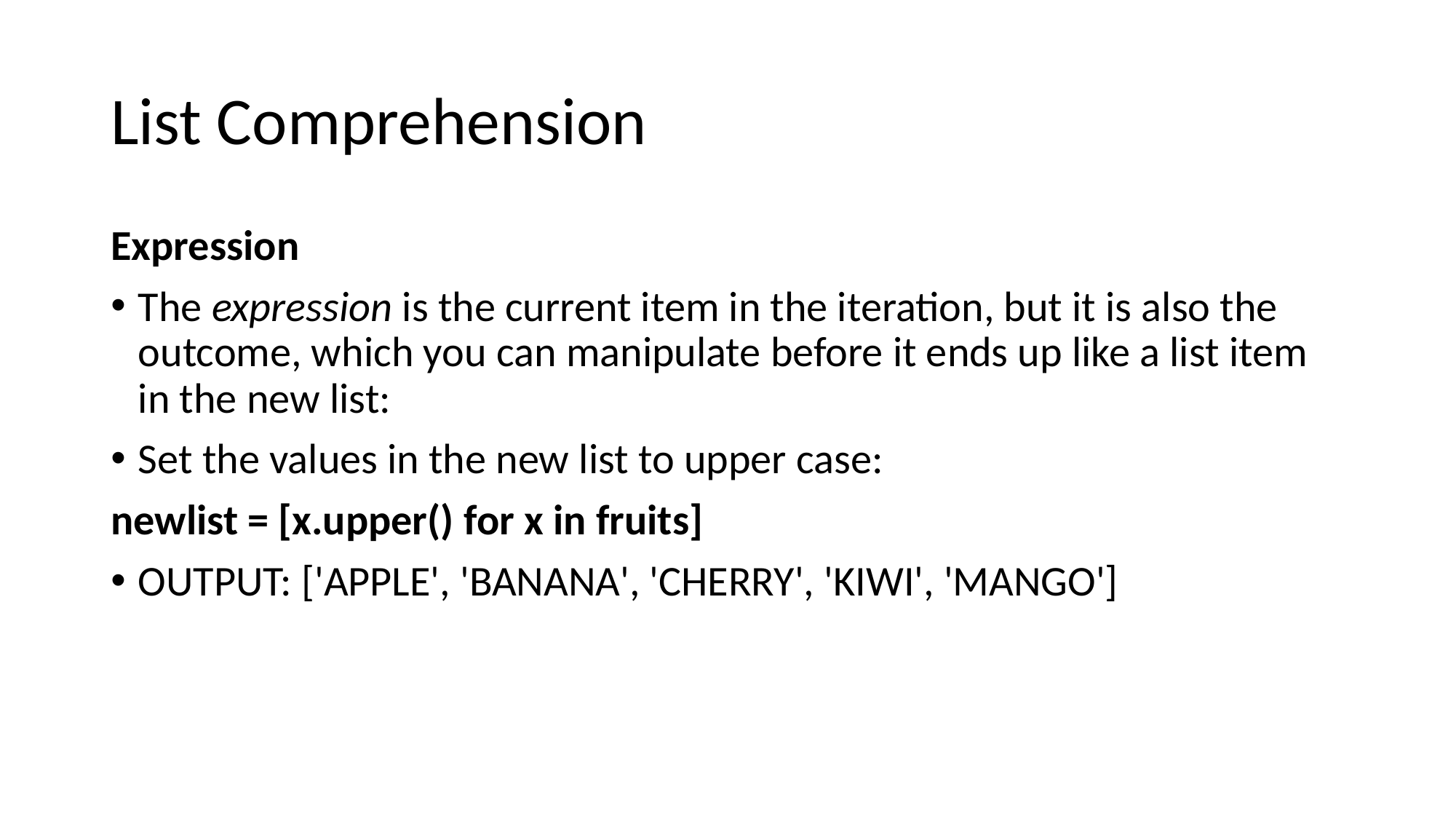

# List Comprehension
Expression
The expression is the current item in the iteration, but it is also the outcome, which you can manipulate before it ends up like a list item in the new list:
Set the values in the new list to upper case:
newlist = [x.upper() for x in fruits]
OUTPUT: ['APPLE', 'BANANA', 'CHERRY', 'KIWI', 'MANGO']